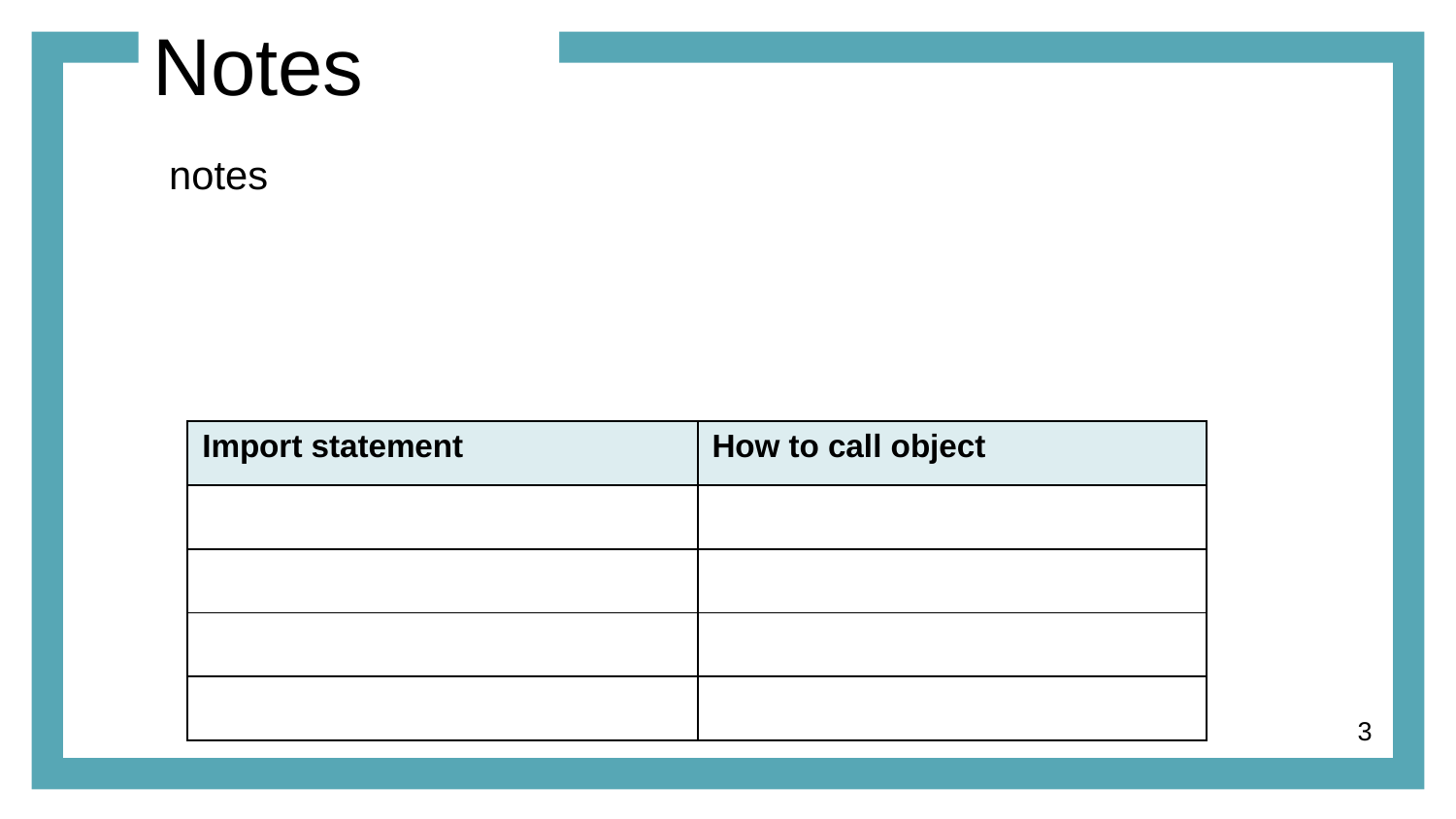

# Notes
notes

| Import statement | How to call object |
| --- | --- |
|  |  |
|  |  |
|  |  |
|  |  |
3